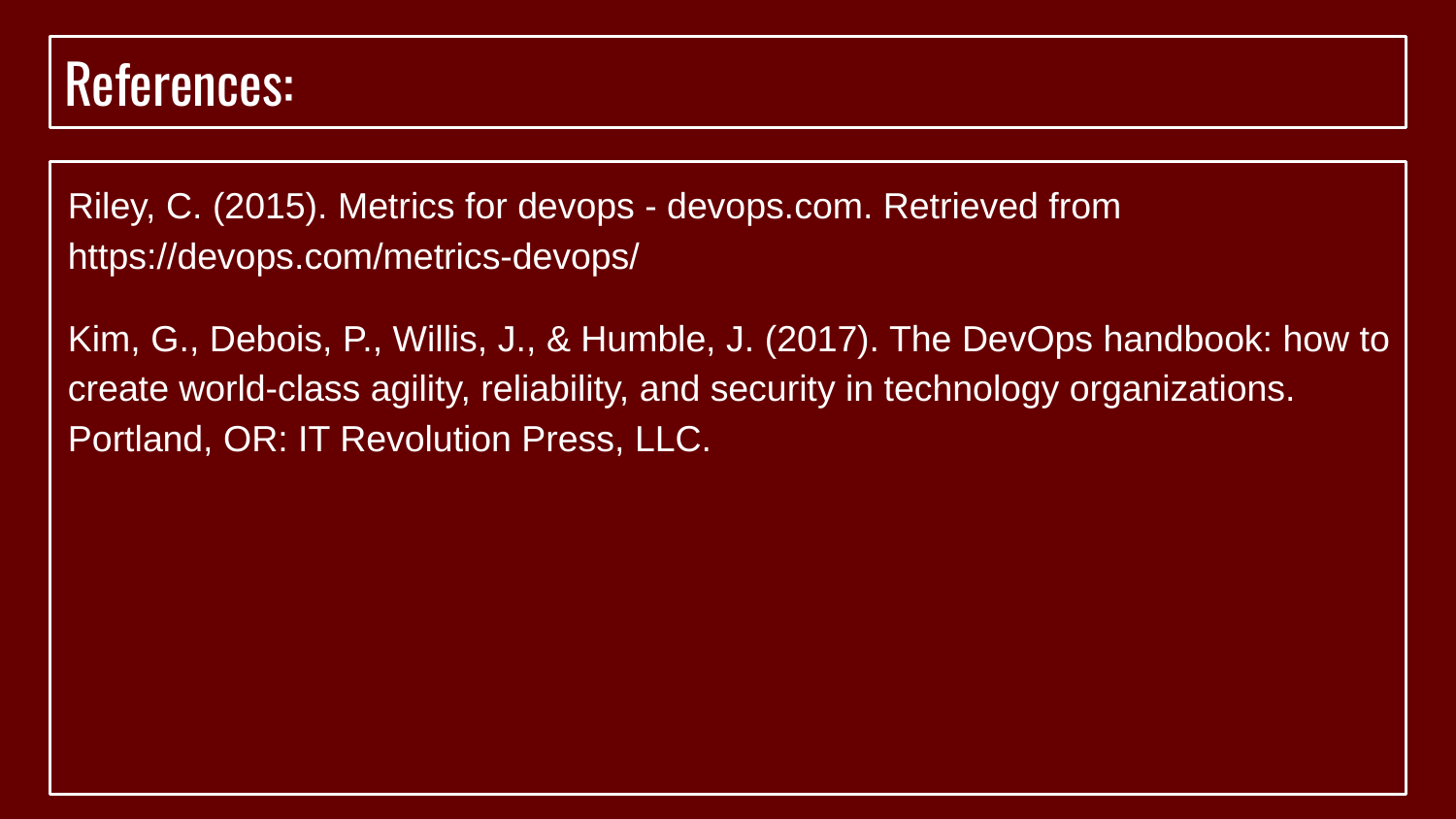

# References:
Riley, C. (2015). Metrics for devops - devops.com. Retrieved from https://devops.com/metrics-devops/
Kim, G., Debois, P., Willis, J., & Humble, J. (2017). The DevOps handbook: how to create world-class agility, reliability, and security in technology organizations. Portland, OR: IT Revolution Press, LLC.